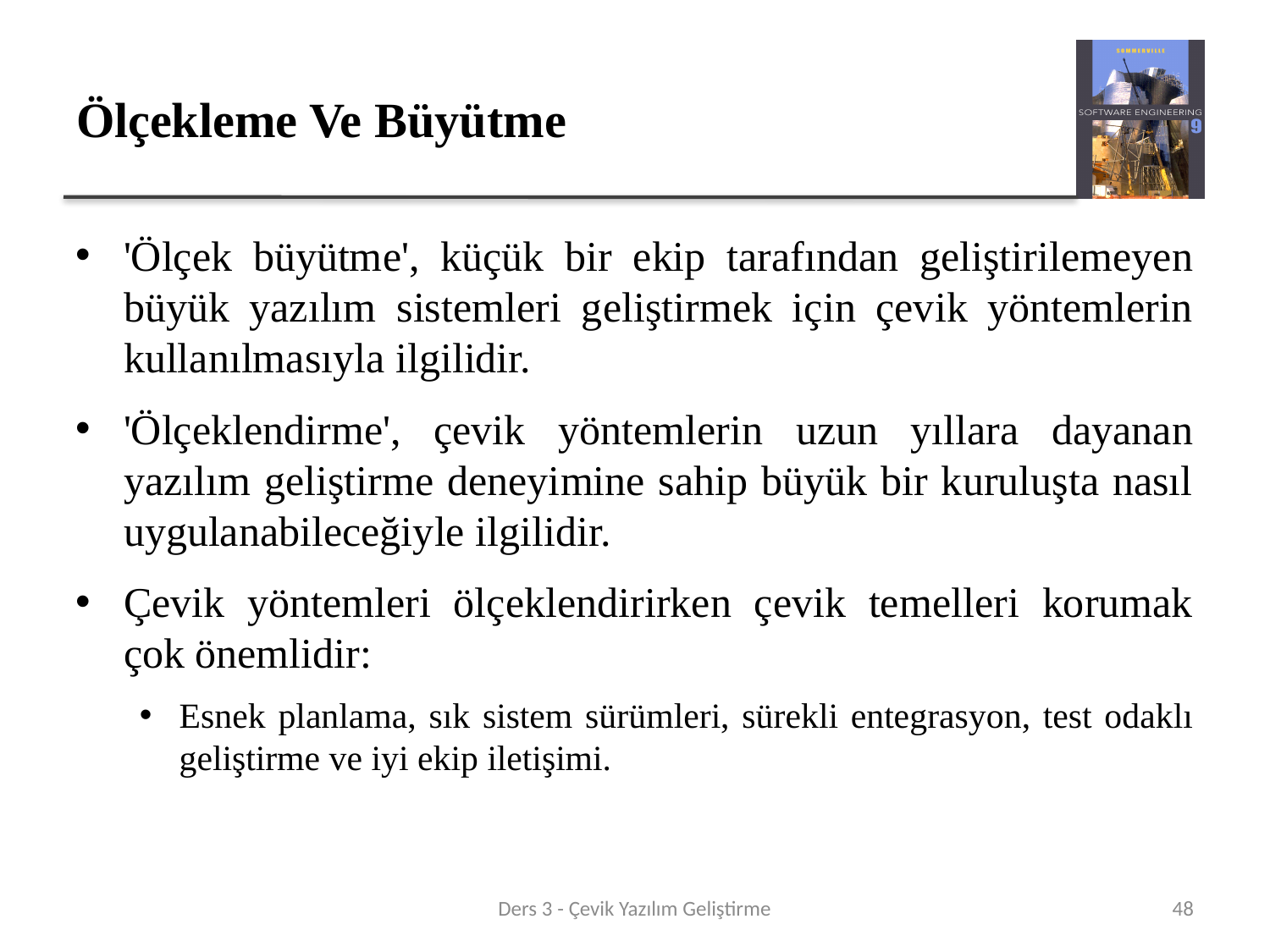

# Ölçekleme Ve Büyütme
'Ölçek büyütme', küçük bir ekip tarafından geliştirilemeyen büyük yazılım sistemleri geliştirmek için çevik yöntemlerin kullanılmasıyla ilgilidir.
'Ölçeklendirme', çevik yöntemlerin uzun yıllara dayanan yazılım geliştirme deneyimine sahip büyük bir kuruluşta nasıl uygulanabileceğiyle ilgilidir.
Çevik yöntemleri ölçeklendirirken çevik temelleri korumak çok önemlidir:
Esnek planlama, sık sistem sürümleri, sürekli entegrasyon, test odaklı geliştirme ve iyi ekip iletişimi.
Ders 3 - Çevik Yazılım Geliştirme
48